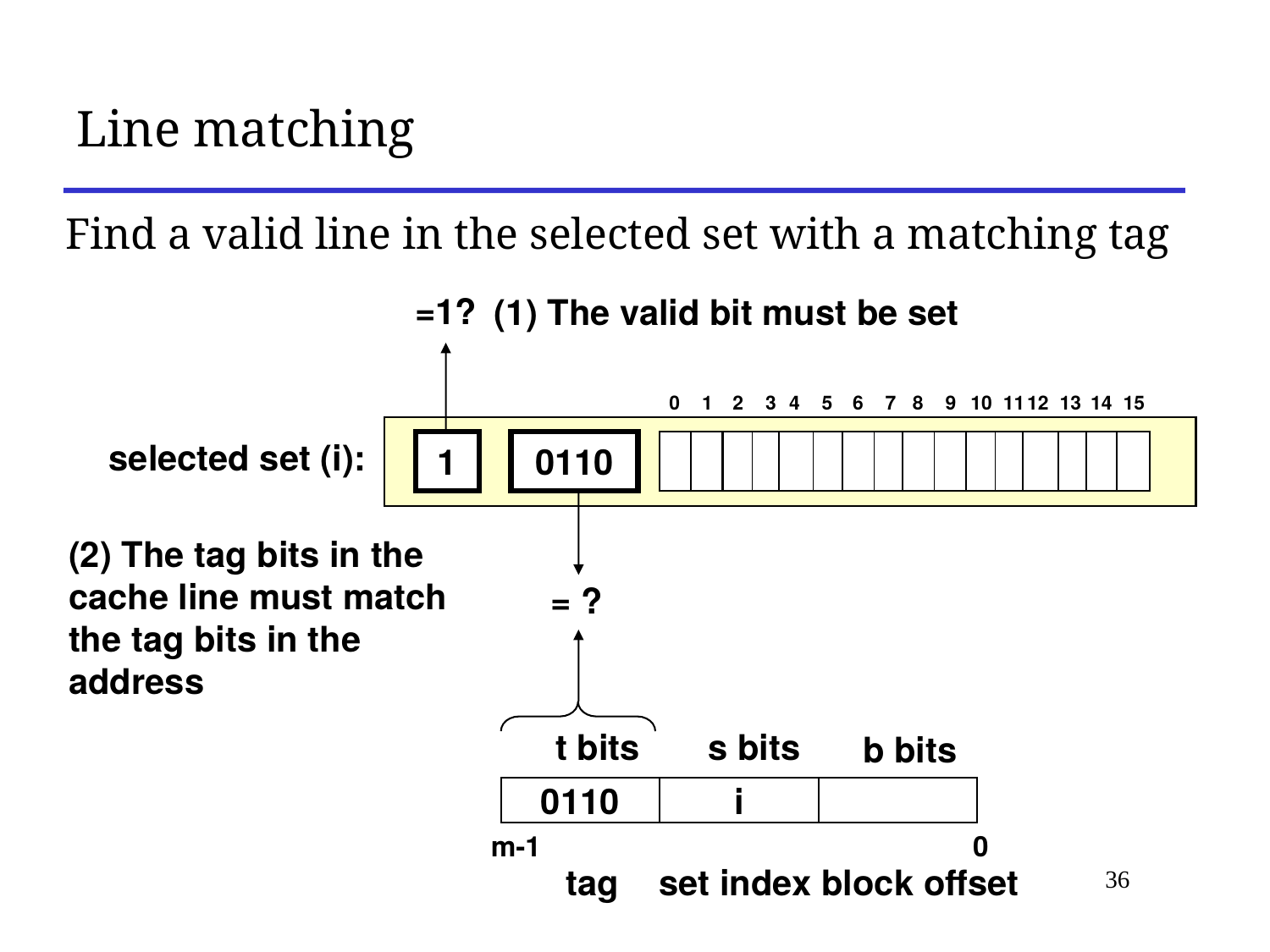

# Line matching
Find a valid line in the selected set with a matching tag
=1?
(1) The valid bit must be set

0    1
2    3
4    5
6    7
8    9
10  11
12  13
14  15

selected set (i):
1
0110

(2) The tag bits in the cache line must match the tag bits in the address
= ?

t bits
s bits
b bits
0110
i

m-1
0
tag
set index
block offset
36